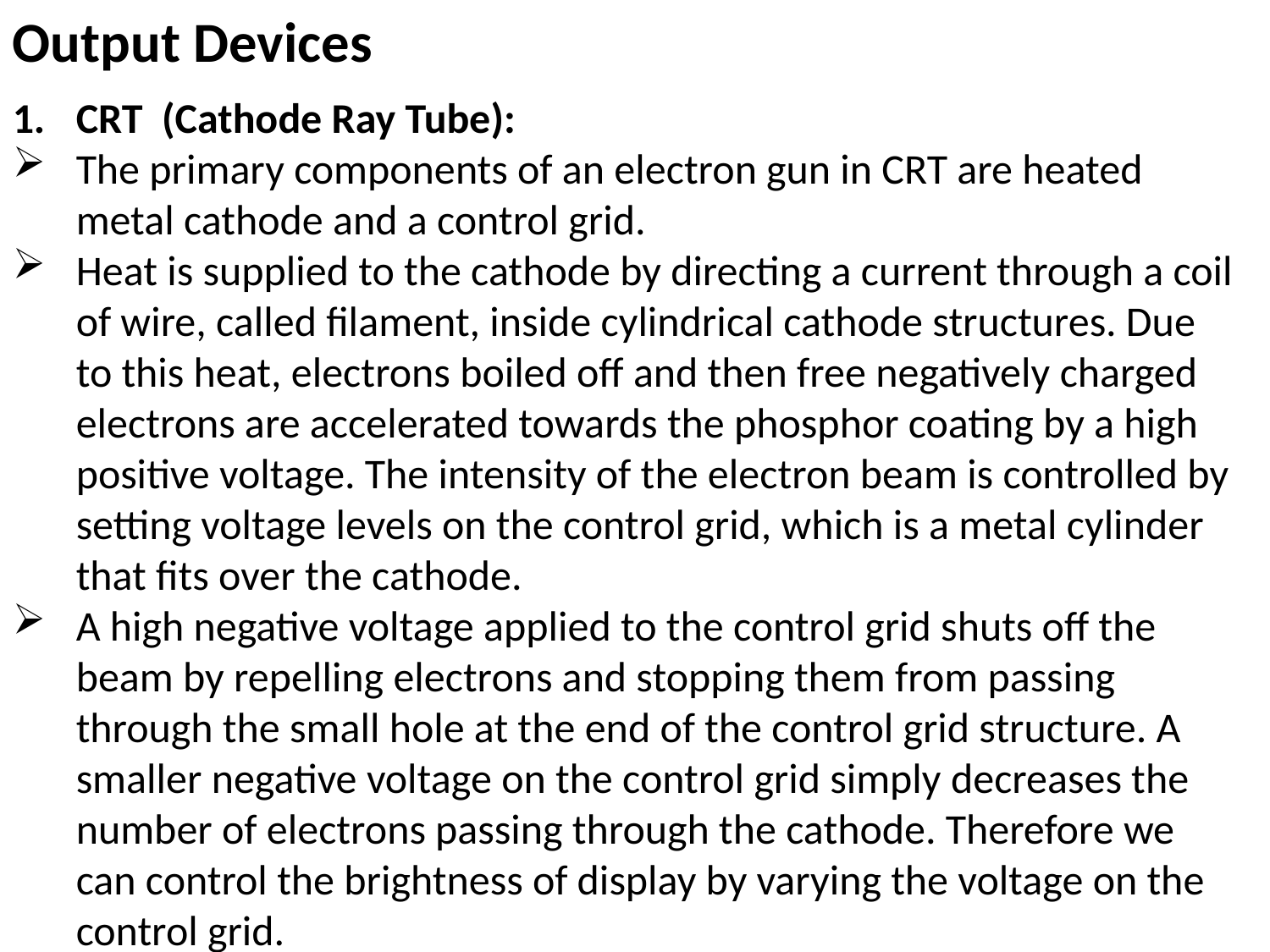

Output Devices
CRT  (Cathode Ray Tube):
The primary components of an electron gun in CRT are heated metal cathode and a control grid.
Heat is supplied to the cathode by directing a current through a coil of wire, called filament, inside cylindrical cathode structures. Due to this heat, electrons boiled off and then free negatively charged electrons are accelerated towards the phosphor coating by a high positive voltage. The intensity of the electron beam is controlled by setting voltage levels on the control grid, which is a metal cylinder that fits over the cathode.
A high negative voltage applied to the control grid shuts off the beam by repelling electrons and stopping them from passing through the small hole at the end of the control grid structure. A smaller negative voltage on the control grid simply decreases the number of electrons passing through the cathode. Therefore we can control the brightness of display by varying the voltage on the control grid.